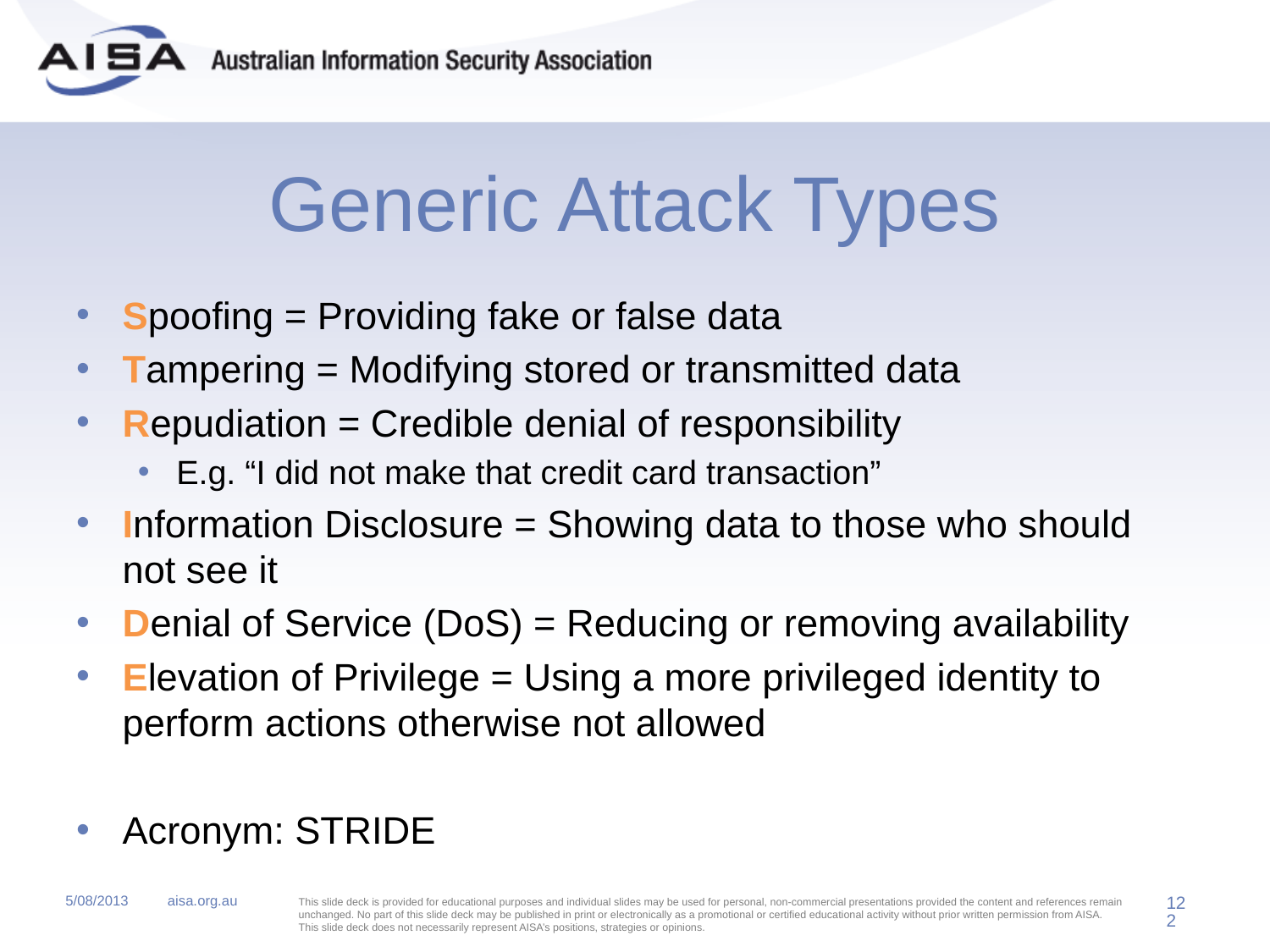

# Generic Attack Types
Spoofing = Providing fake or false data
Tampering = Modifying stored or transmitted data
Repudiation = Credible denial of responsibility
E.g. “I did not make that credit card transaction”
Information Disclosure = Showing data to those who should not see it
Denial of Service (DoS) = Reducing or removing availability
Elevation of Privilege = Using a more privileged identity to perform actions otherwise not allowed

Acronym: STRIDE